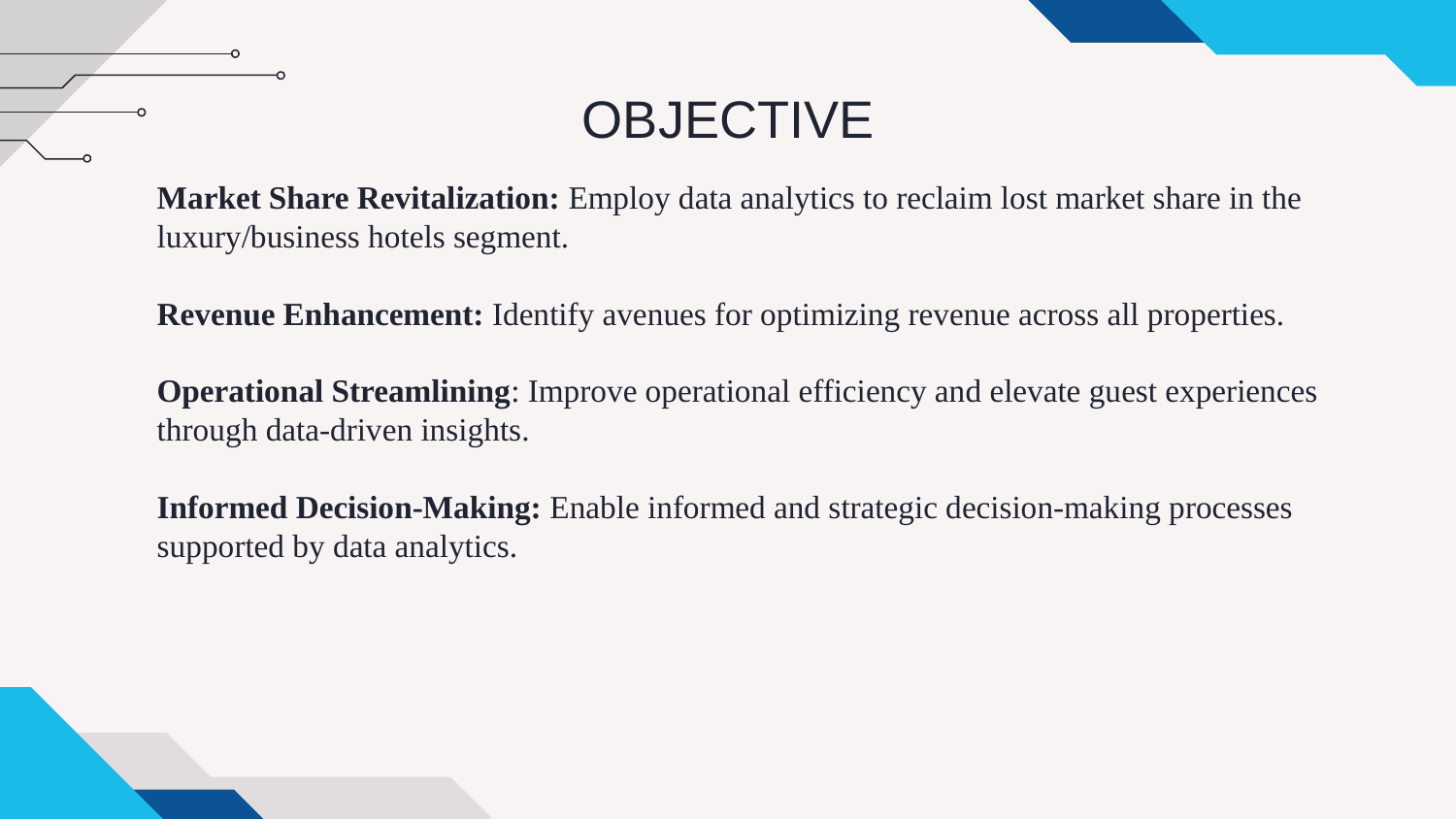

# OBJECTIVE
Market Share Revitalization: Employ data analytics to reclaim lost market share in the luxury/business hotels segment.

Revenue Enhancement: Identify avenues for optimizing revenue across all properties.

Operational Streamlining: Improve operational efficiency and elevate guest experiences through data-driven insights.

Informed Decision-Making: Enable informed and strategic decision-making processes supported by data analytics.